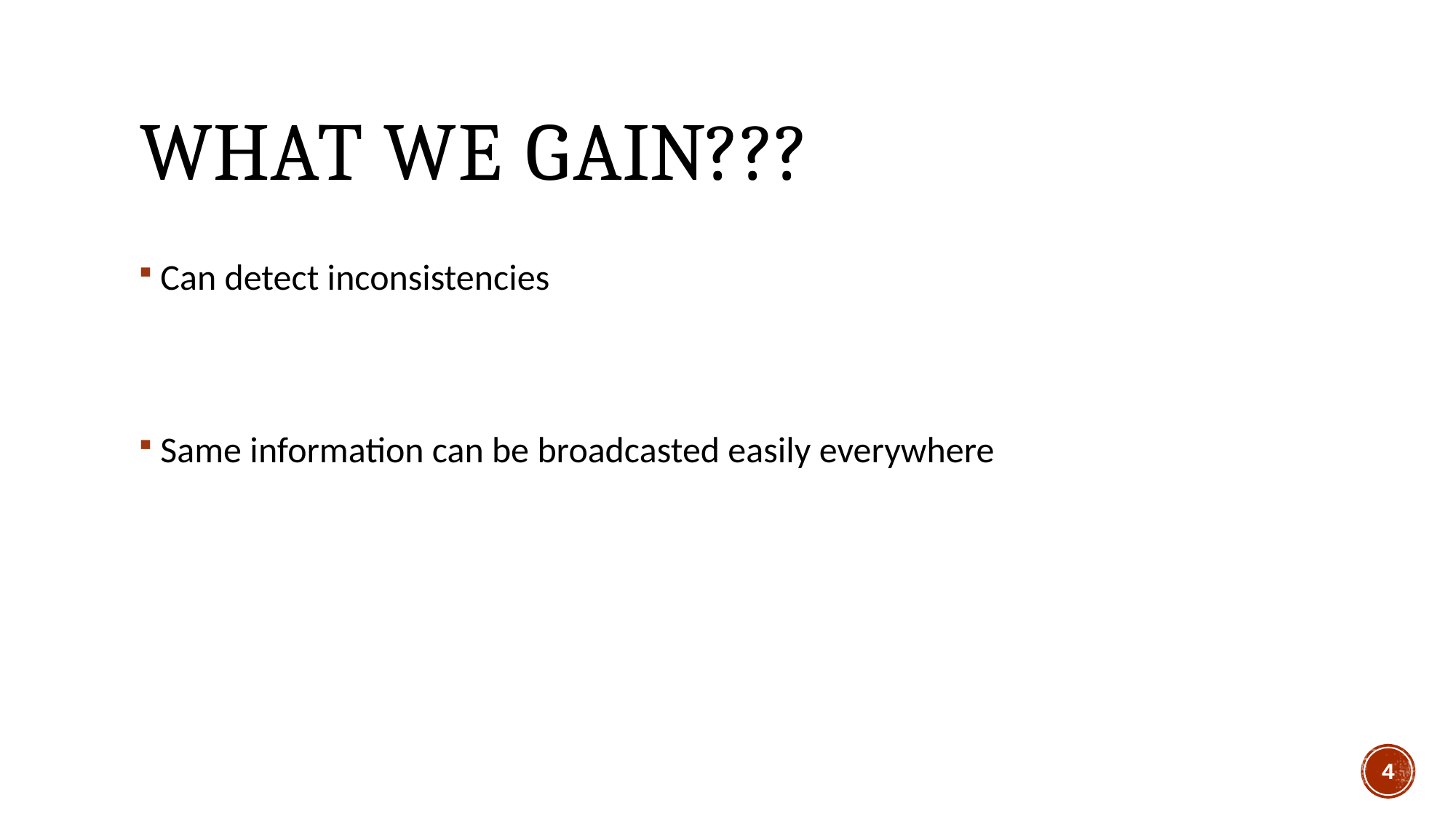

# What we gain???
Can detect inconsistencies

Same information can be broadcasted easily everywhere
4